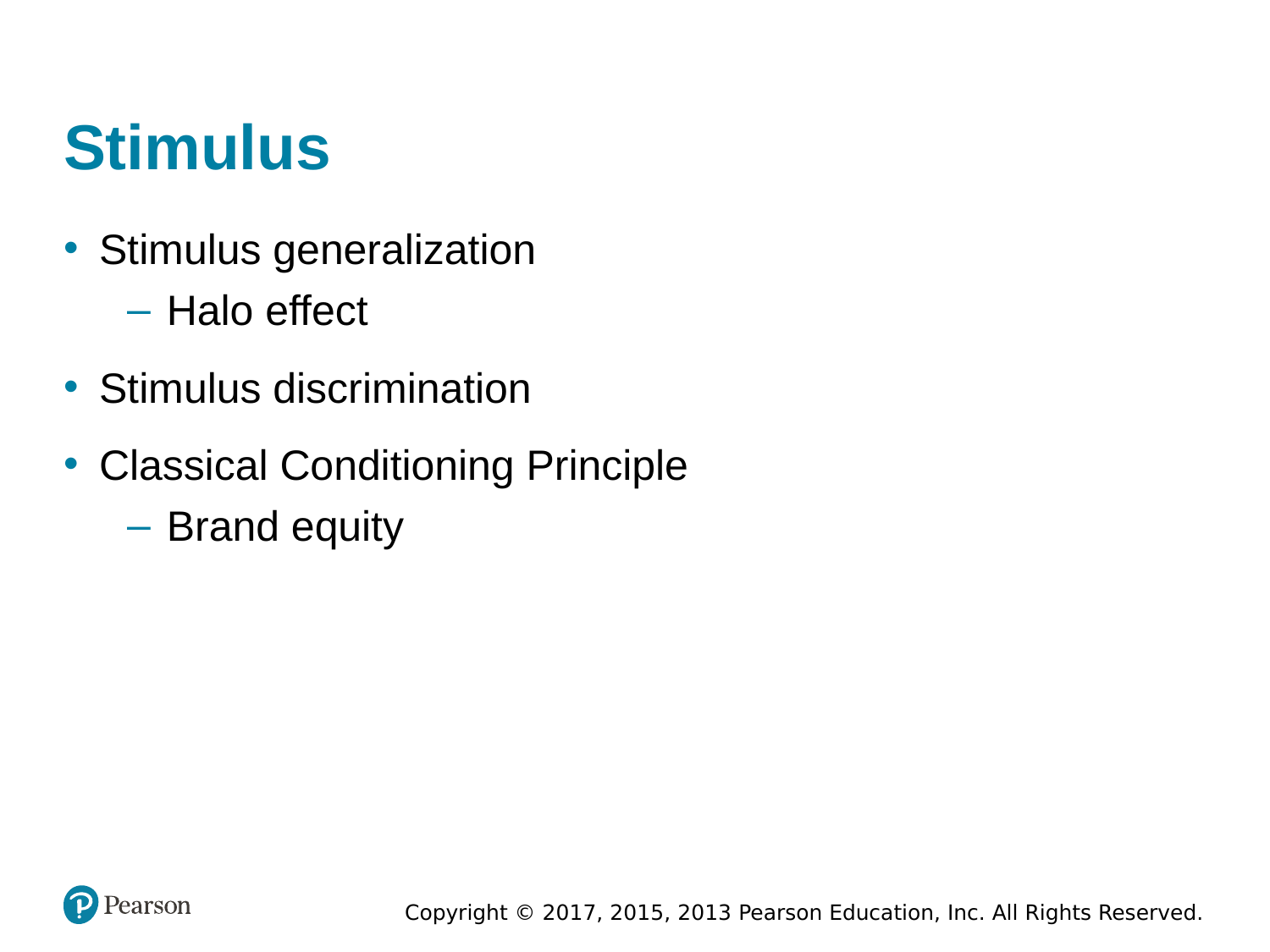

# Stimulus
Stimulus generalization
Halo effect
Stimulus discrimination
Classical Conditioning Principle
Brand equity